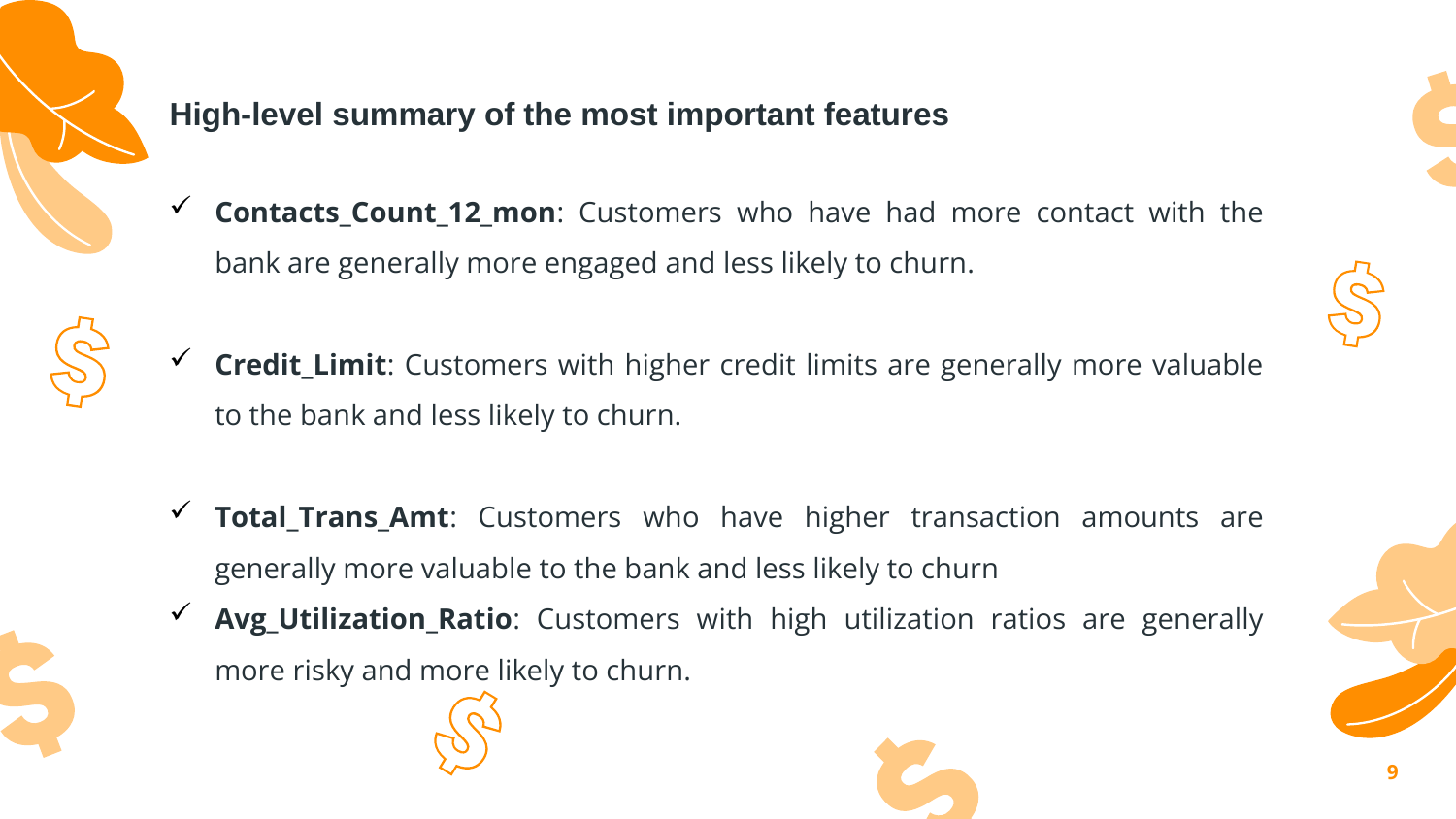

# High-level summary of the most important features
Contacts_Count_12_mon: Customers who have had more contact with the bank are generally more engaged and less likely to churn.

Credit_Limit: Customers with higher credit limits are generally more valuable to the bank and less likely to churn.

Total_Trans_Amt: Customers who have higher transaction amounts are generally more valuable to the bank and less likely to churn
Avg_Utilization_Ratio: Customers with high utilization ratios are generally more risky and more likely to churn.

9